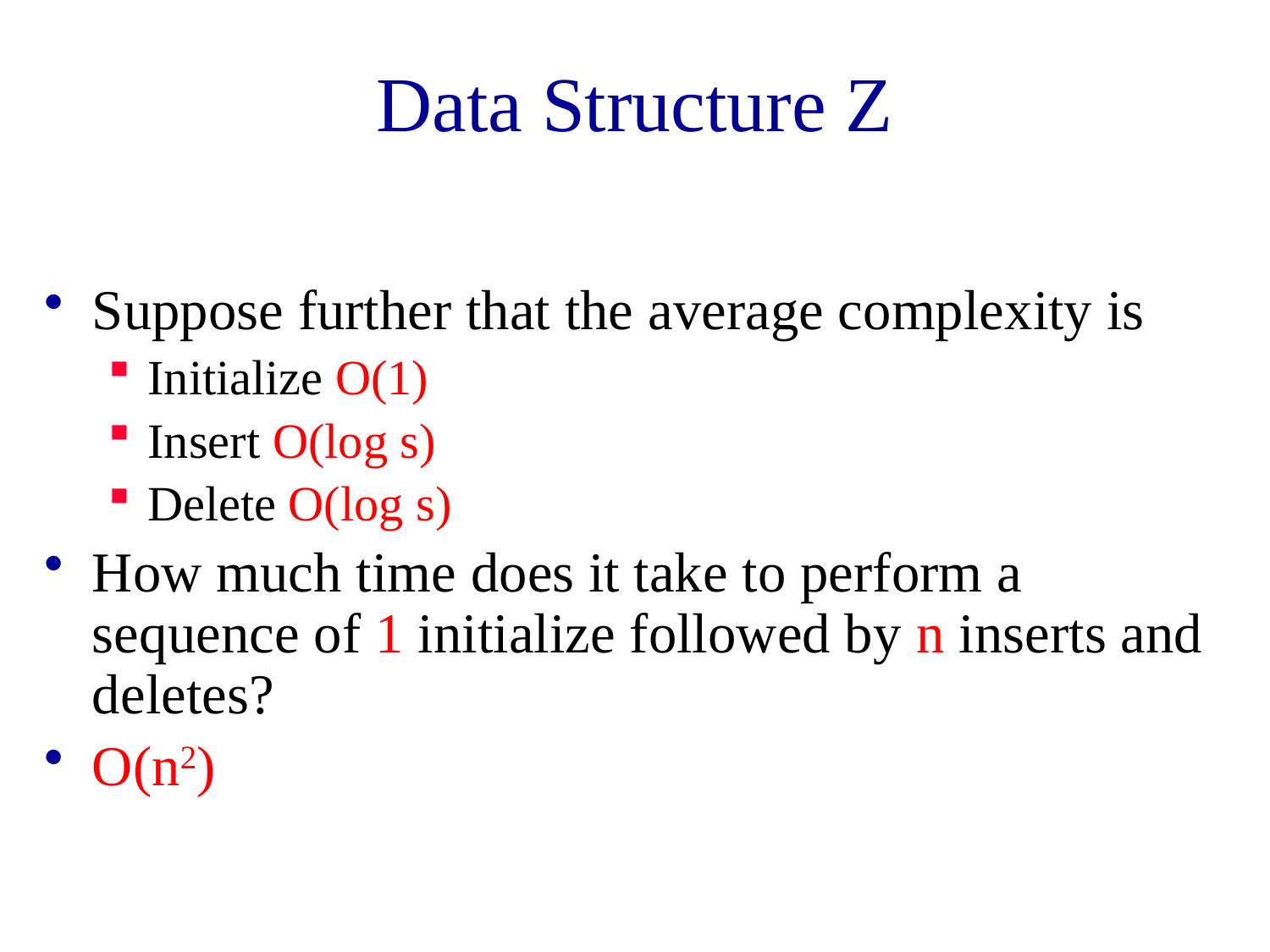

# Data Structure Z
Suppose further that the average complexity is
Initialize O(1)
Insert O(log s)
Delete O(log s)
How much time does it take to perform a sequence of 1 initialize followed by n inserts and deletes?
O(n2)